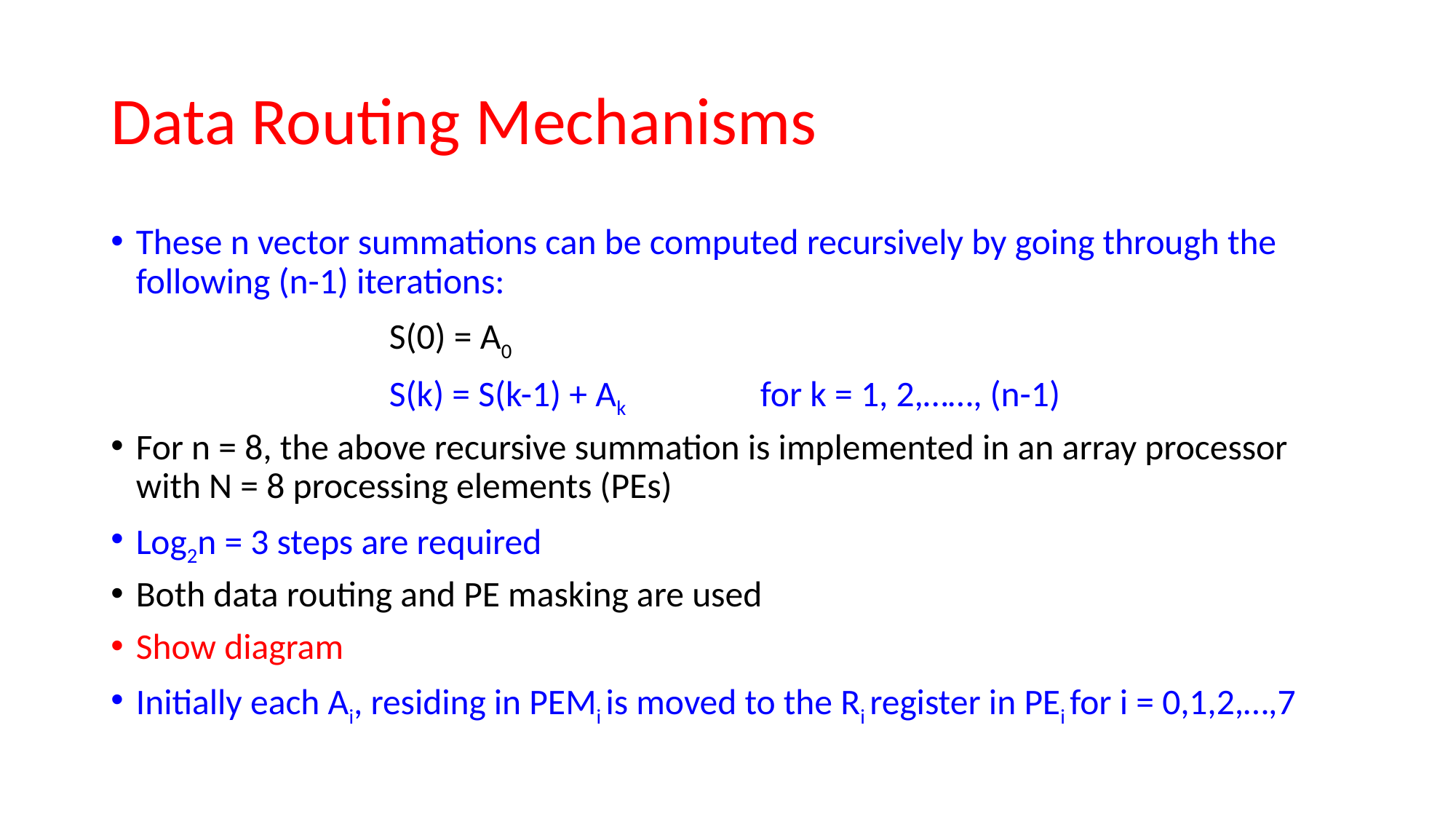

# Data Routing Mechanisms
These n vector summations can be computed recursively by going through the following (n-1) iterations:
			S(0) = A0
			S(k) = S(k-1) + Ak		for k = 1, 2,……, (n-1)
For n = 8, the above recursive summation is implemented in an array processor with N = 8 processing elements (PEs)
Log2n = 3 steps are required
Both data routing and PE masking are used
Show diagram
Initially each Ai, residing in PEMi is moved to the Ri register in PEi for i = 0,1,2,…,7